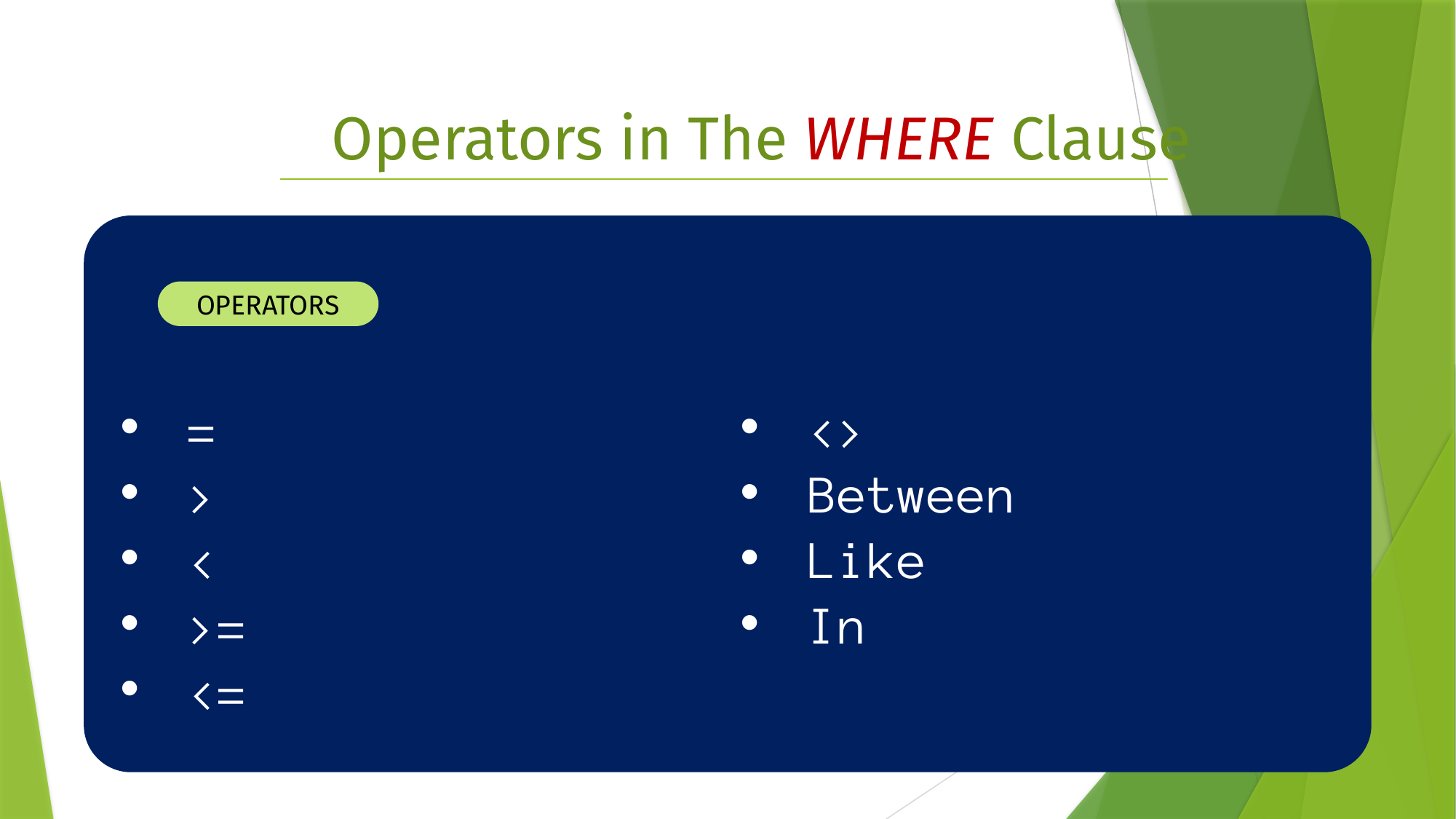

Operators in The WHERE Clause

OPERATORS
=
>
<
>=
<=
<>
Between
Like
In